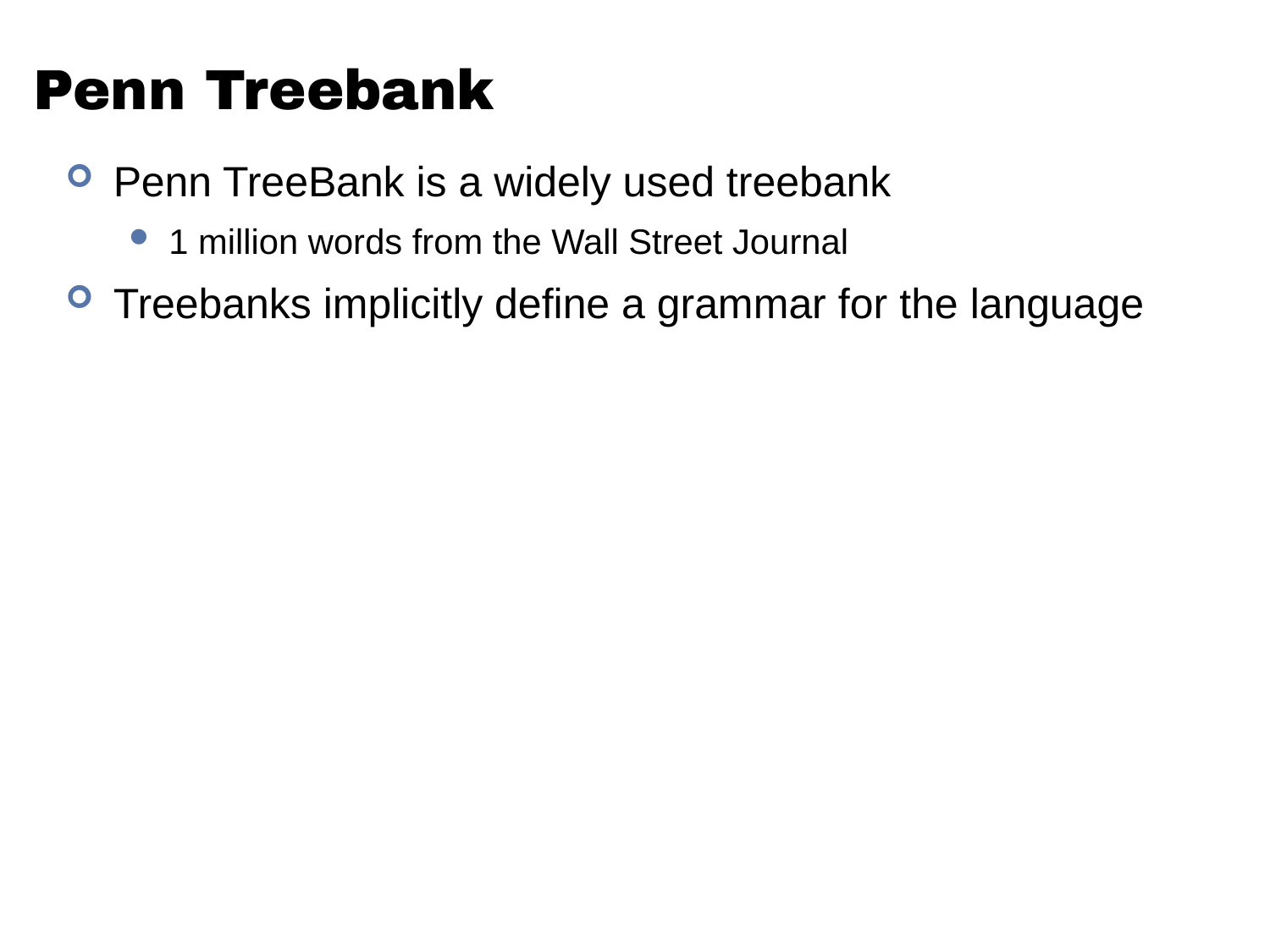

# Penn Treebank
Penn TreeBank is a widely used treebank
1 million words from the Wall Street Journal
Treebanks implicitly define a grammar for the language